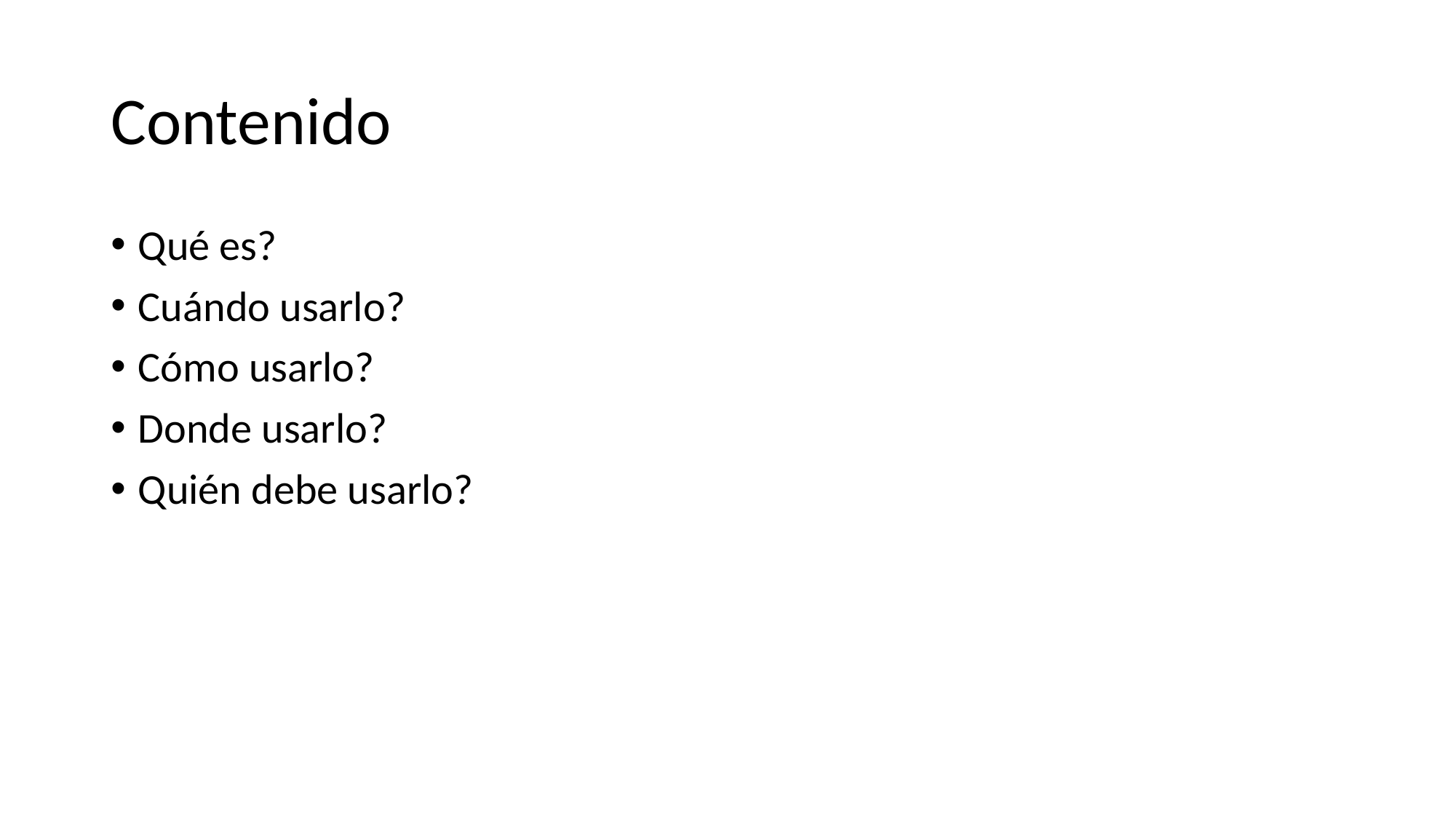

# Contenido
Qué es?
Cuándo usarlo?
Cómo usarlo?
Donde usarlo?
Quién debe usarlo?